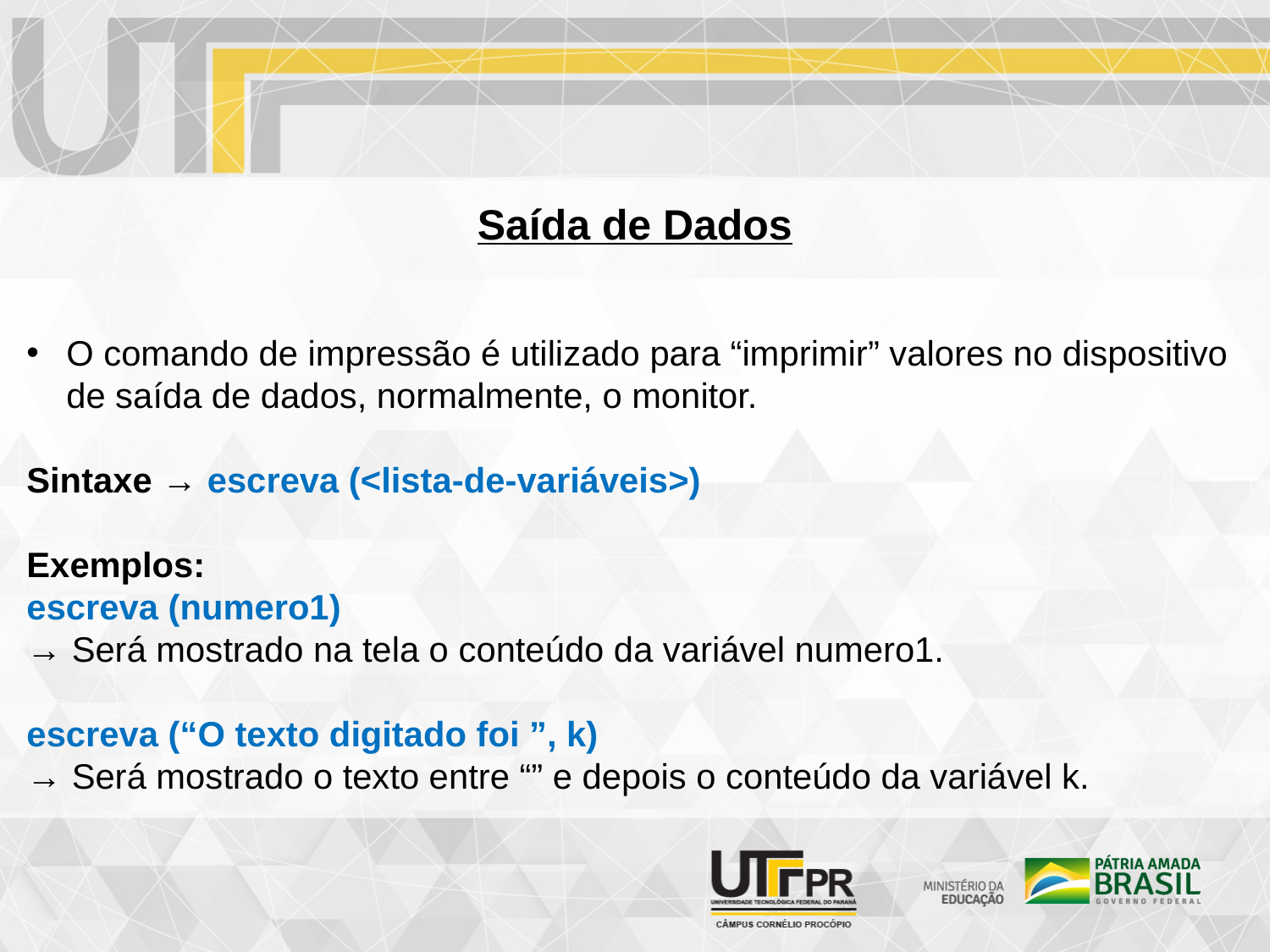

Saída de Dados
O comando de impressão é utilizado para “imprimir” valores no dispositivo de saída de dados, normalmente, o monitor.

Sintaxe → escreva (<lista-de-variáveis>)

Exemplos:
escreva (numero1)
→ Será mostrado na tela o conteúdo da variável numero1.

escreva (“O texto digitado foi ”, k)
→ Será mostrado o texto entre “” e depois o conteúdo da variável k.